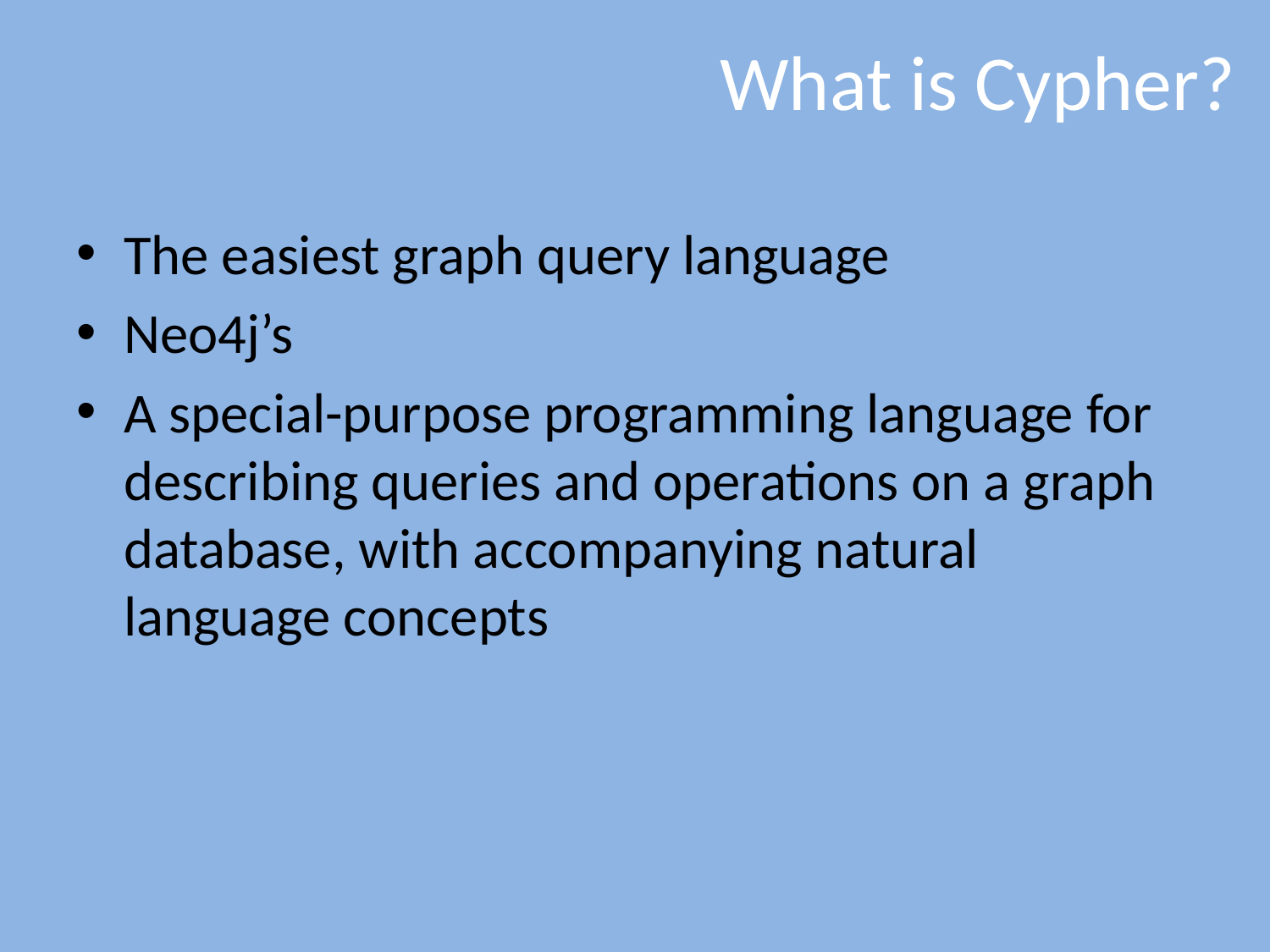

# What is Cypher?
The easiest graph query language
Neo4j’s
A special-purpose programming language for describing queries and operations on a graph database, with accompanying natural language concepts